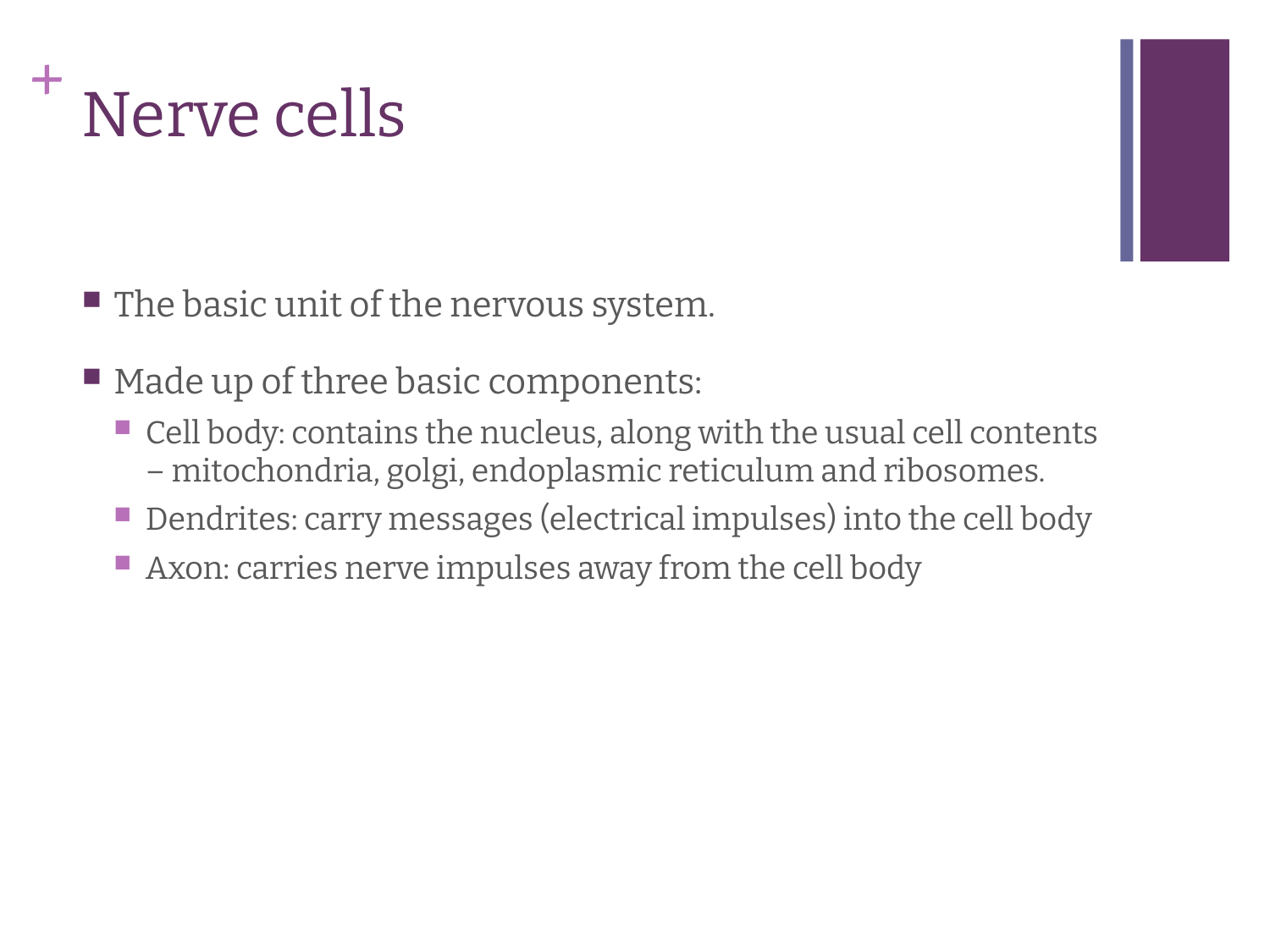

# Nerve cells
The basic unit of the nervous system.
Made up of three basic components:
Cell body: contains the nucleus, along with the usual cell contents – mitochondria, golgi, endoplasmic reticulum and ribosomes.
Dendrites: carry messages (electrical impulses) into the cell body
Axon: carries nerve impulses away from the cell body